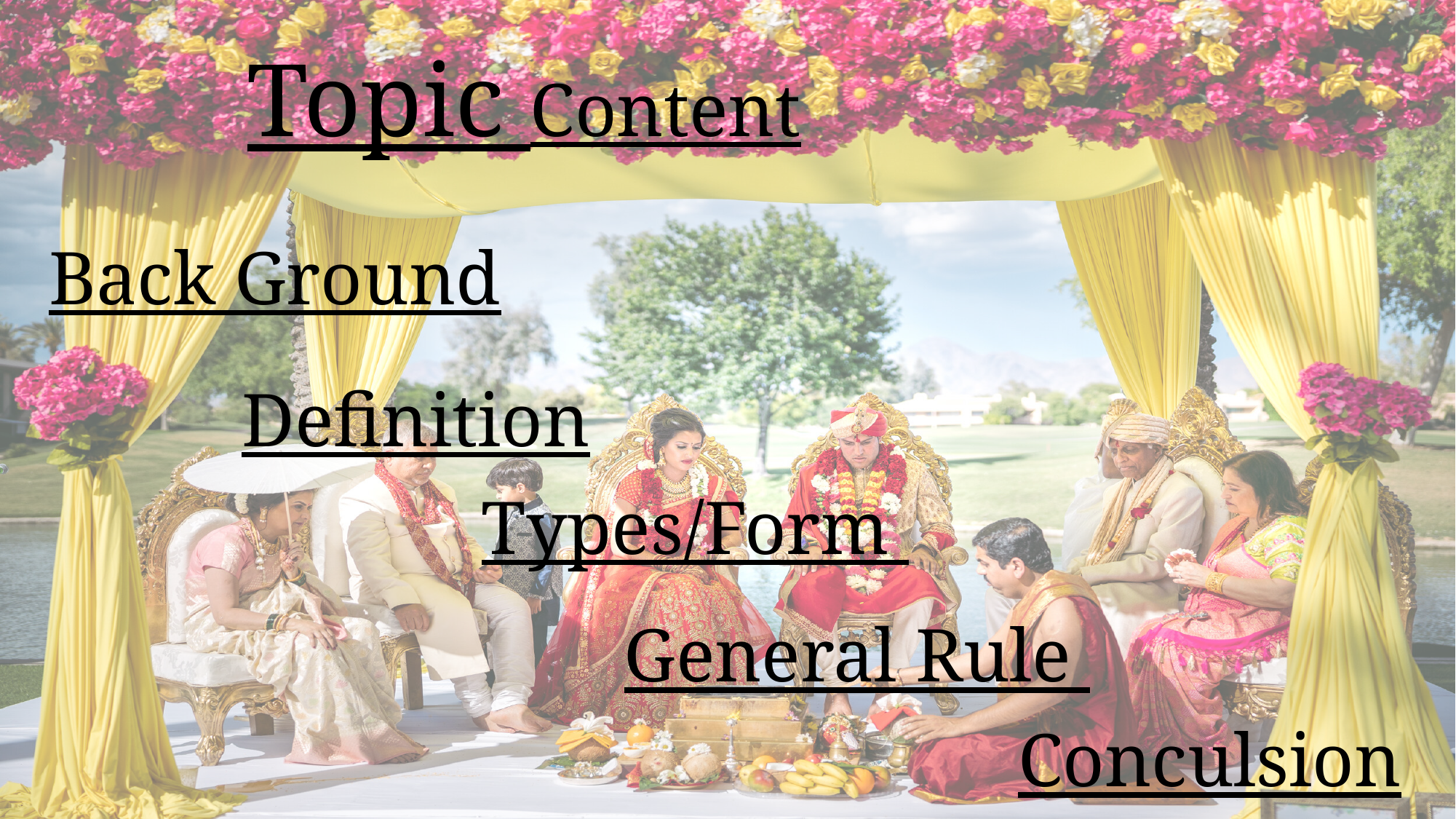

Topic Content
Back Ground
Definition
Types/Form
General Rule
Conculsion